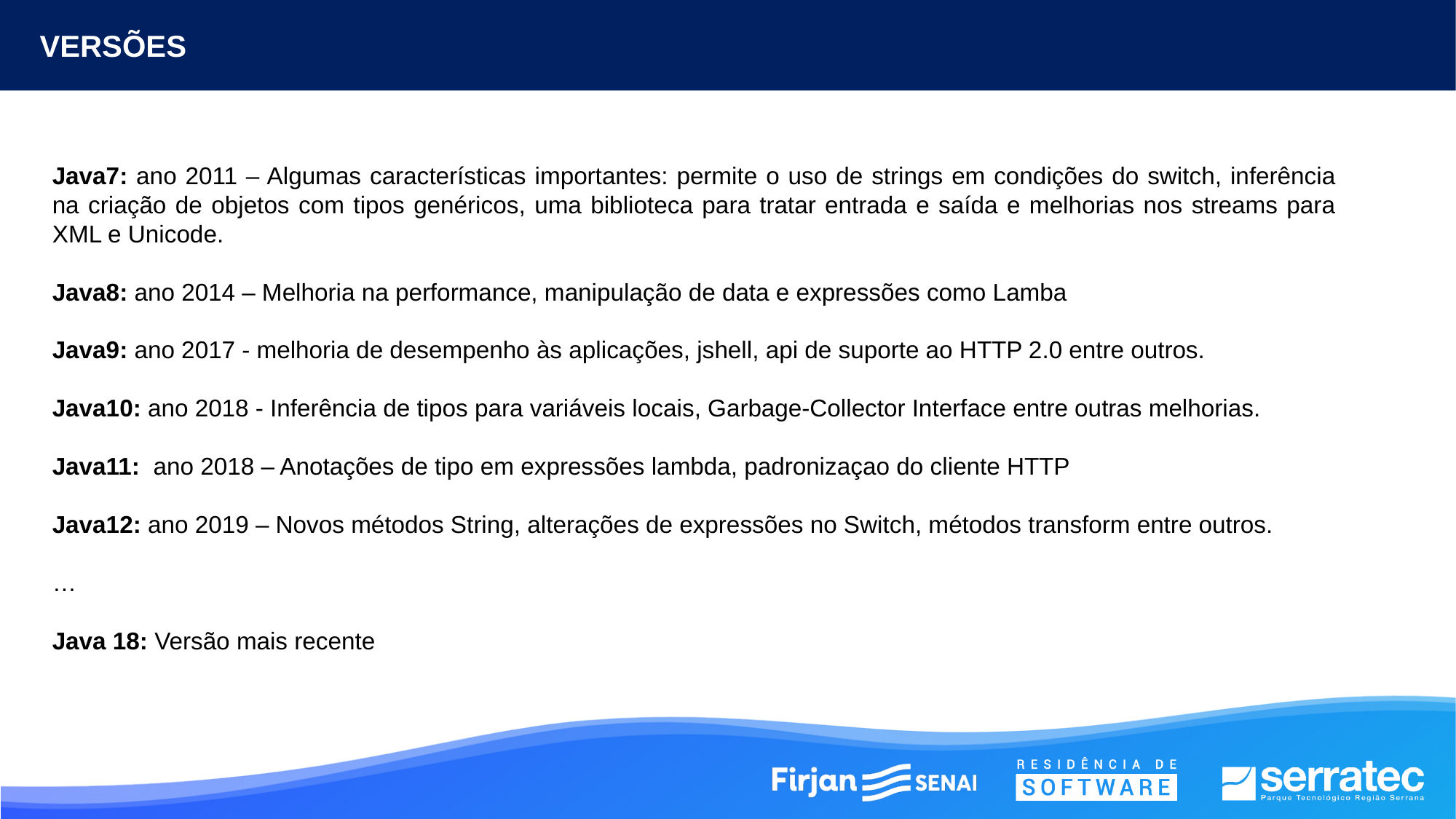

VERSÕES

Java7: ano 2011 – Algumas características importantes: permite o uso de strings em condições do switch, inferência na criação de objetos com tipos genéricos, uma biblioteca para tratar entrada e saída e melhorias nos streams para XML e Unicode.

Java8: ano 2014 – Melhoria na performance, manipulação de data e expressões como Lamba

Java9: ano 2017 - melhoria de desempenho às aplicações, jshell, api de suporte ao HTTP 2.0 entre outros.

Java10: ano 2018 - Inferência de tipos para variáveis locais, Garbage-Collector Interface entre outras melhorias.

Java11:  ano 2018 – Anotações de tipo em expressões lambda, padronizaçao do cliente HTTP

Java12: ano 2019 – Novos métodos String, alterações de expressões no Switch, métodos transform entre outros.

…

Java 18: Versão mais recente